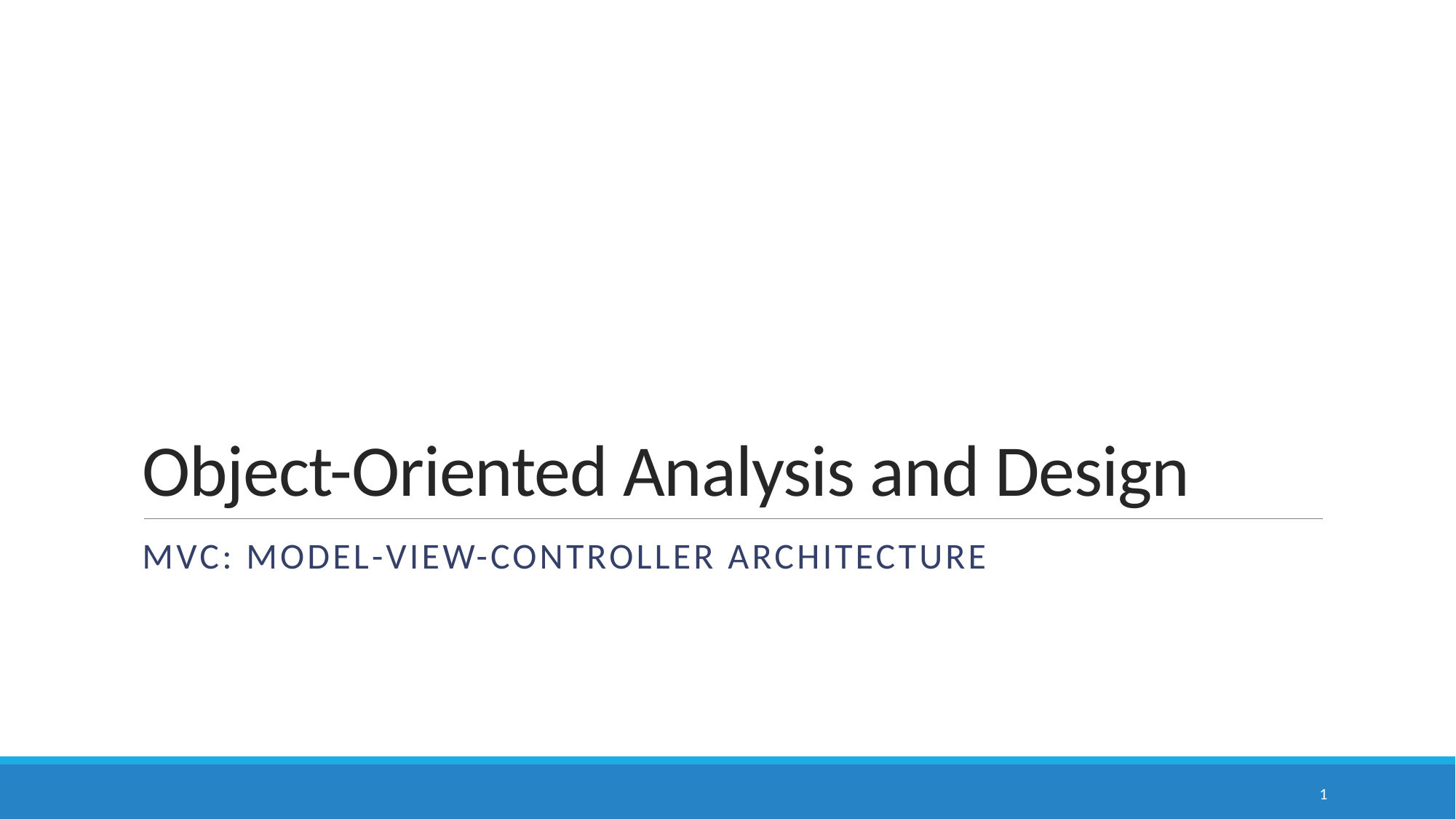

# Object-Oriented Analysis and Design
MVC: Model-View-controller architecture
1